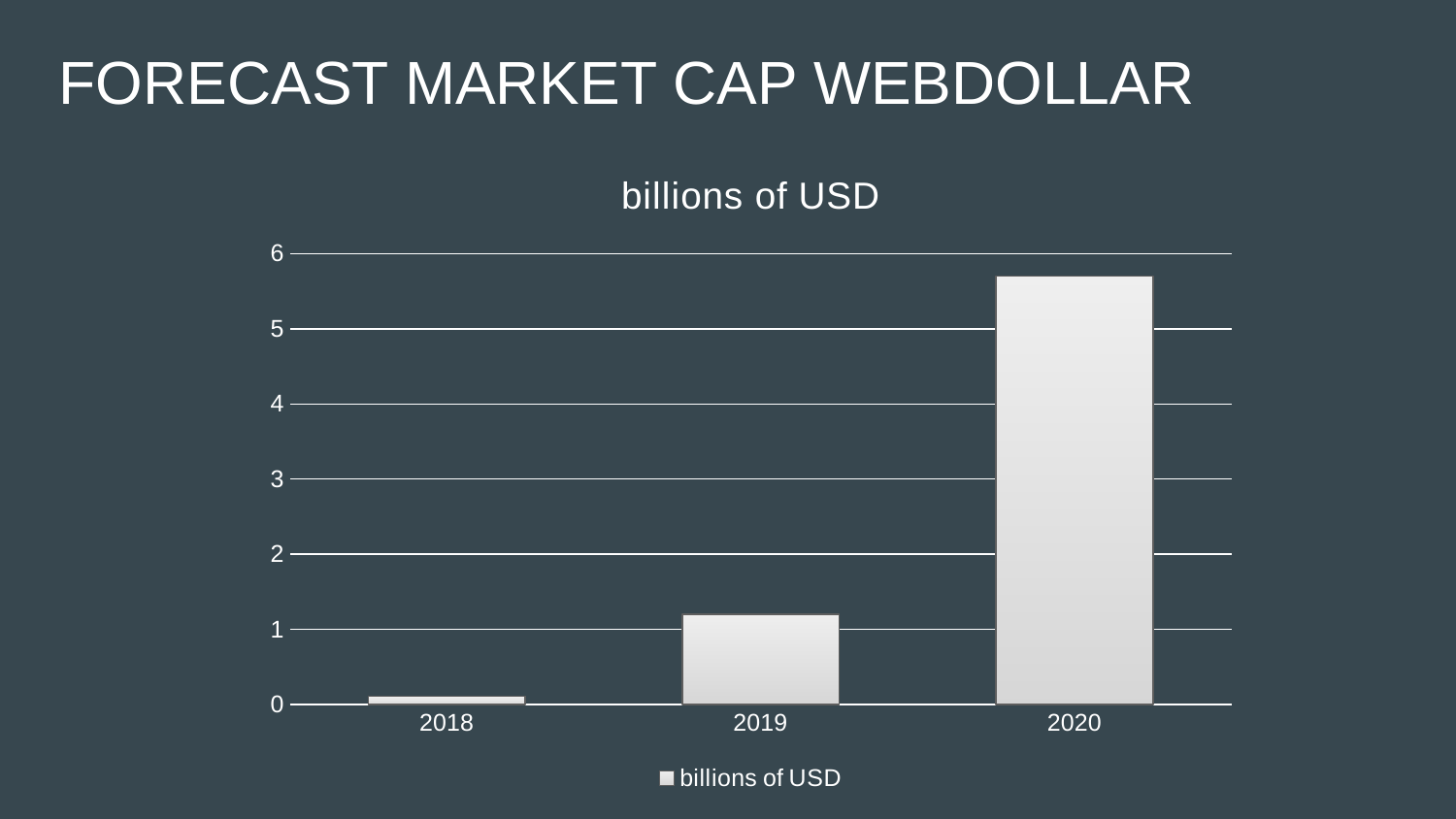

FORECAST MARKET CAP WEBDOLLAR

### Chart:

| Category | billions of USD |
|---|---|
| 2018 | 0.11 |
| 2019 | 1.2 |
| 2020 | 5.7 |